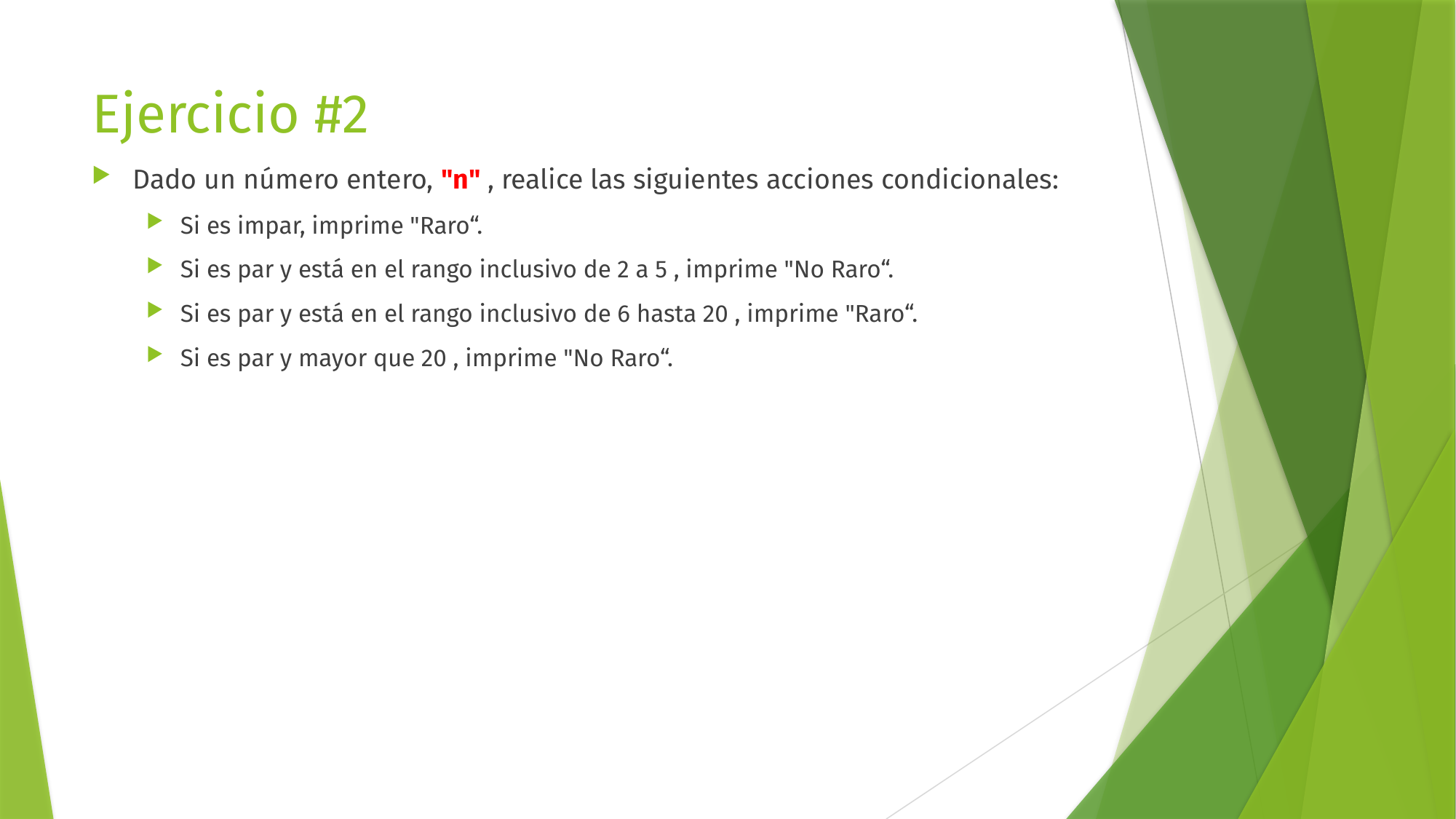

# Ejercicio #2
Dado un número entero, "n" , realice las siguientes acciones condicionales:
Si es impar, imprime "Raro“.
Si es par y está en el rango inclusivo de 2 a 5 , imprime "No Raro“.
Si es par y está en el rango inclusivo de 6 hasta 20 , imprime "Raro“.
Si es par y mayor que 20 , imprime "No Raro“.